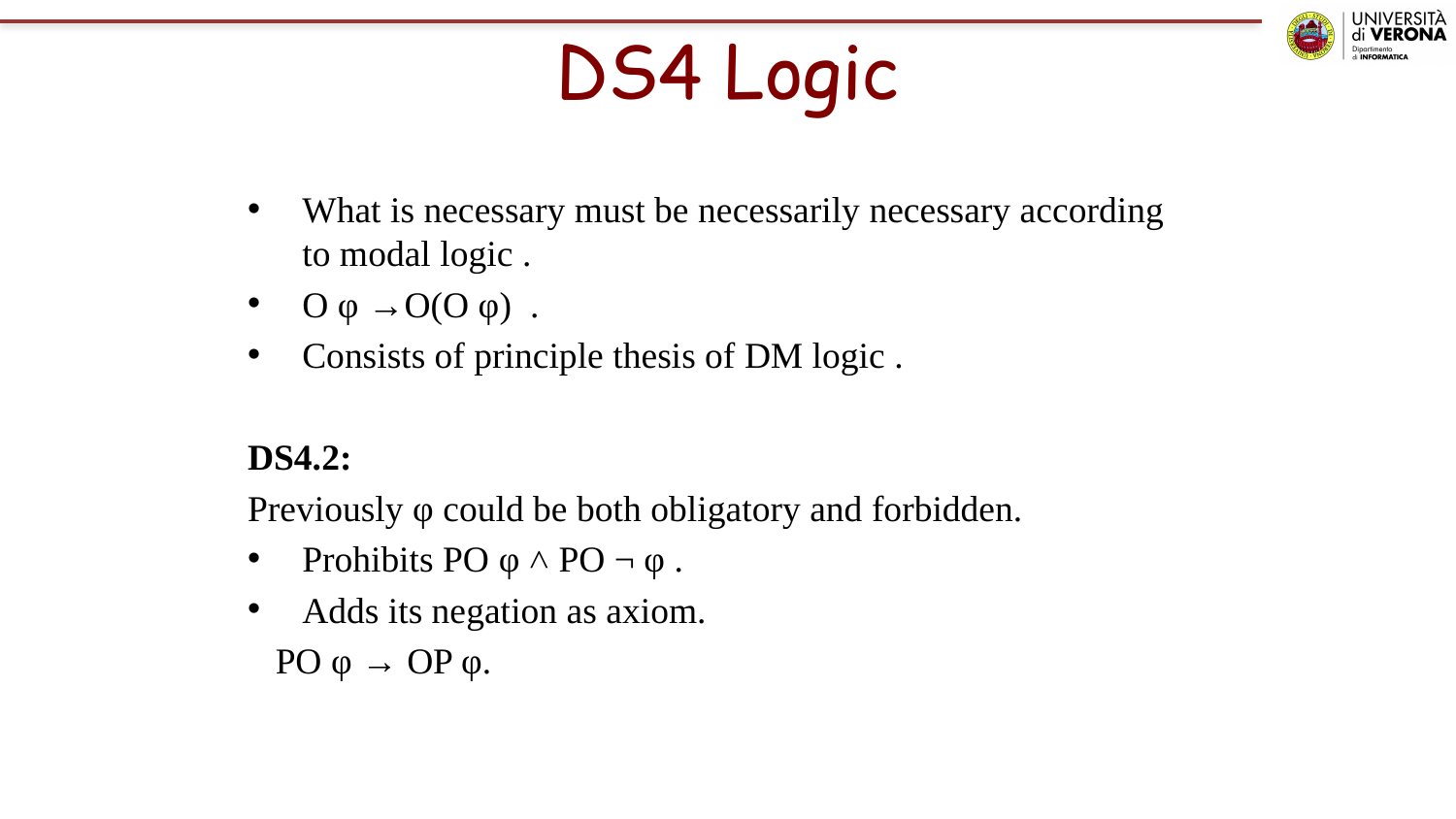

# DS4 Logic
What is necessary must be necessarily necessary according to modal logic .
O φ →O(O φ)  .
Consists of principle thesis of DM logic .

DS4.2:
Previously φ could be both obligatory and forbidden.
Prohibits PO φ ˄ PO ¬ φ .
Adds its negation as axiom.
   PO φ → OP φ.